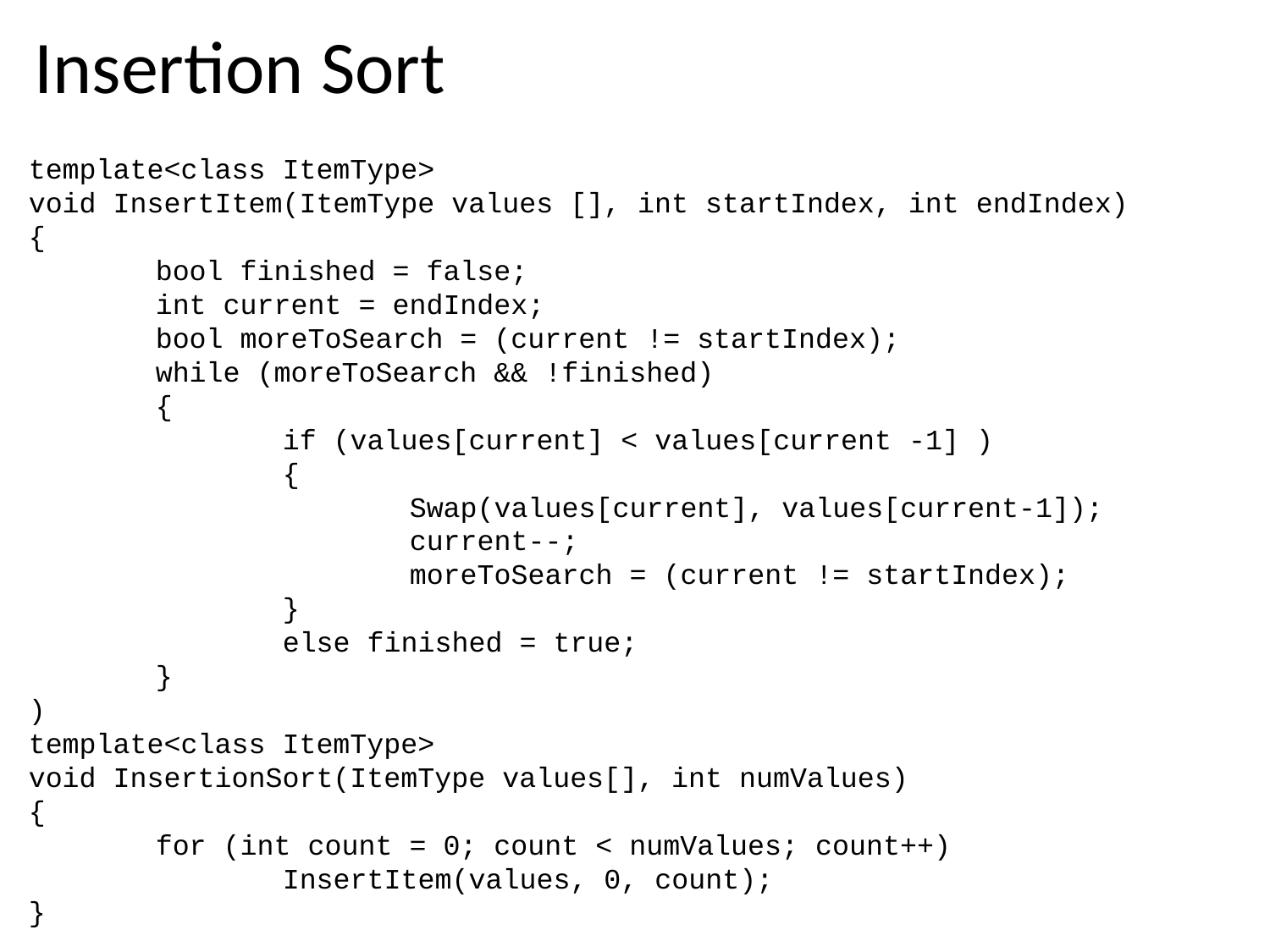

# Insertion Sort

template<class ItemType>
void InsertItem(ItemType values [], int startIndex, int endIndex)
{
	bool finished = false;
	int current = endIndex;
	bool moreToSearch = (current != startIndex);
	while (moreToSearch && !finished)
	{
		if (values[current] < values[current -1] )
		{
			Swap(values[current], values[current-1]);
			current--;
			moreToSearch = (current != startIndex);
		}
		else finished = true;
	}
)
template<class ItemType>
void InsertionSort(ItemType values[], int numValues)
{
	for (int count = 0; count < numValues; count++)
		InsertItem(values, 0, count);
}